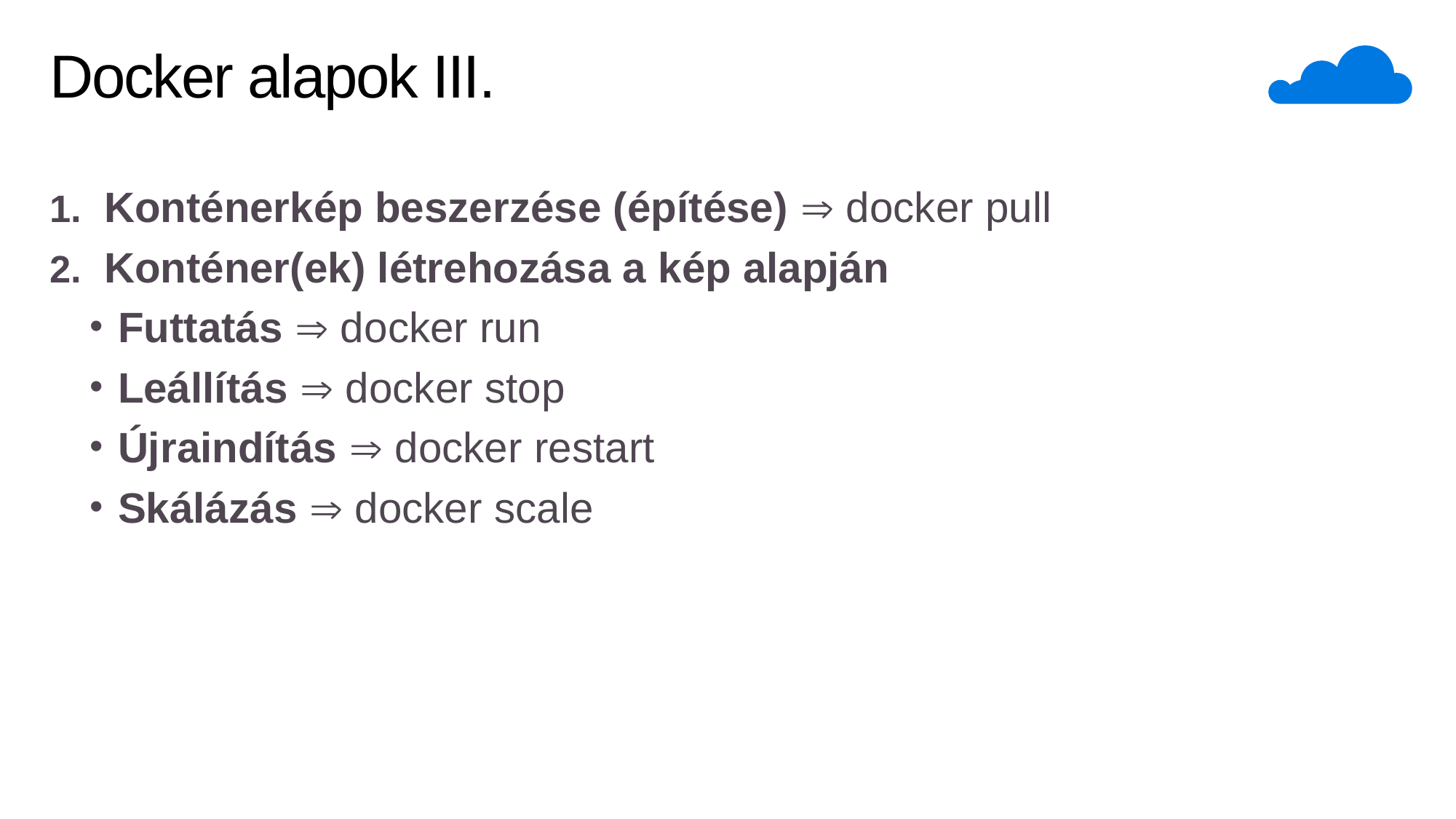

# Docker alapok III.
Konténerkép beszerzése (építése) ⇒ docker pull
Konténer(ek) létrehozása a kép alapján
Futtatás ⇒ docker run
Leállítás ⇒ docker stop
Újraindítás ⇒ docker restart
Skálázás ⇒ docker scale